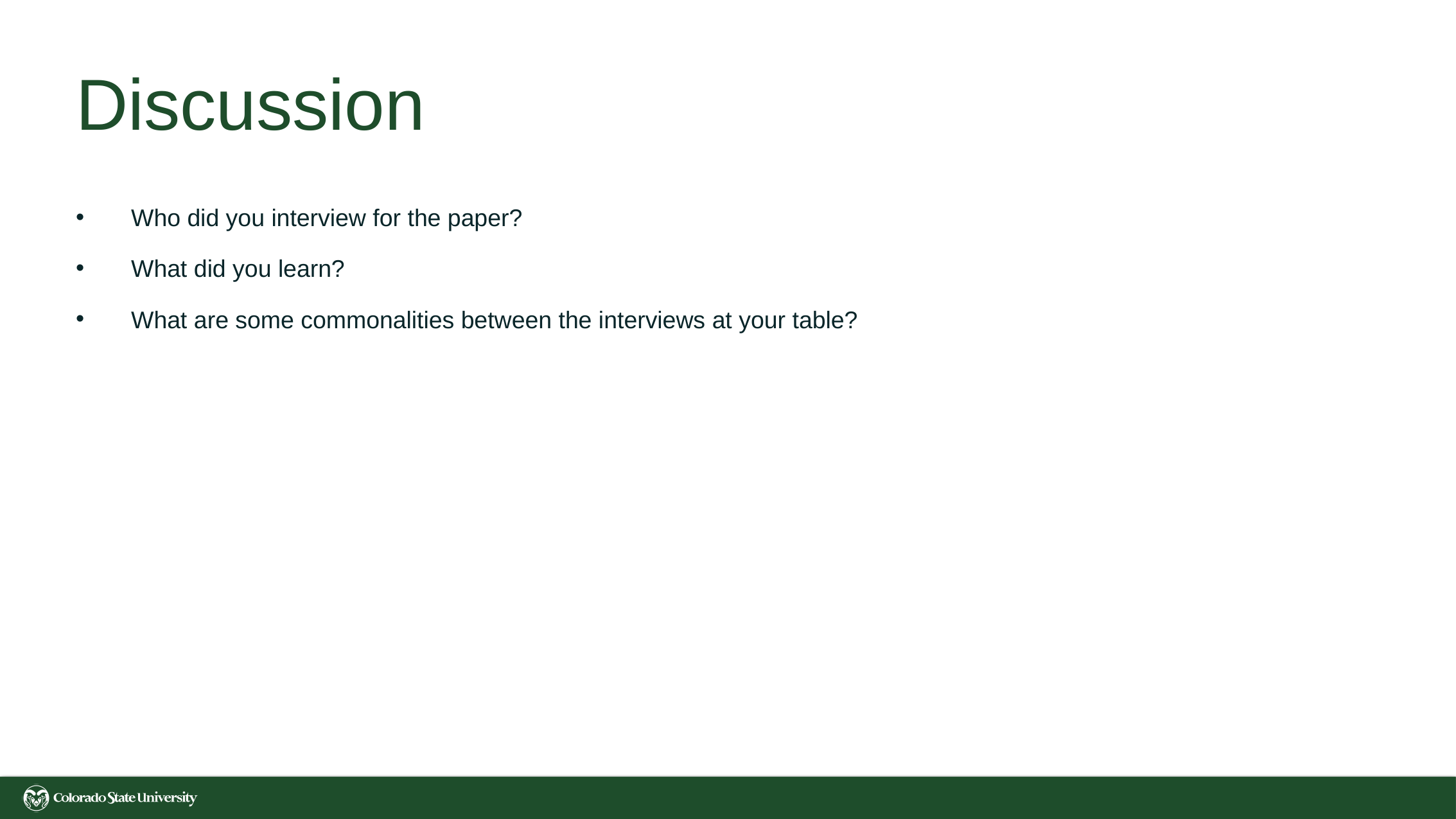

# Discussion
Who did you interview for the paper?
What did you learn?
What are some commonalities between the interviews at your table?